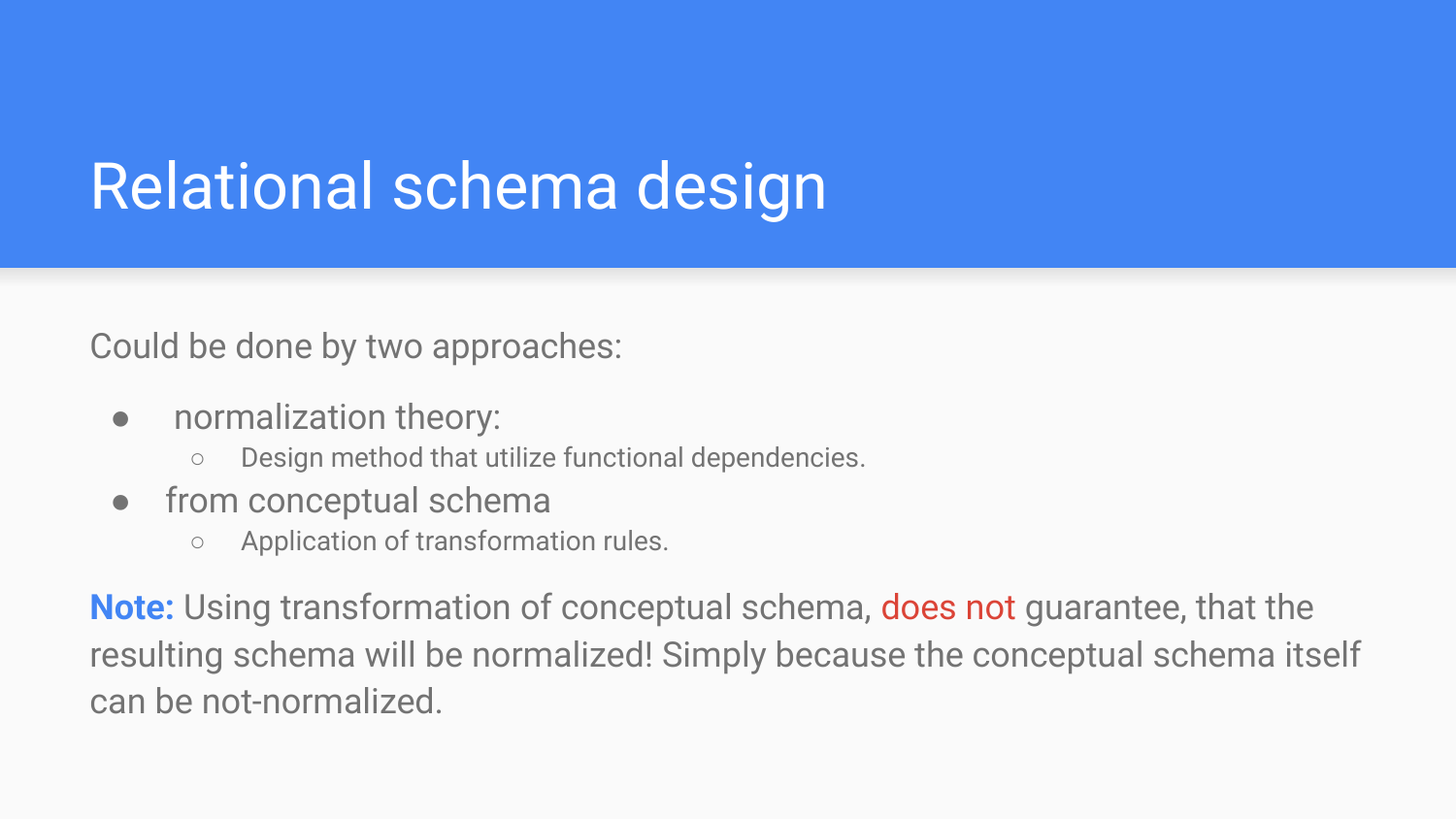

# Relational schema design
Could be done by two approaches:
 normalization theory:
Design method that utilize functional dependencies.
from conceptual schema
Application of transformation rules.
Note: Using transformation of conceptual schema, does not guarantee, that the resulting schema will be normalized! Simply because the conceptual schema itself can be not-normalized.